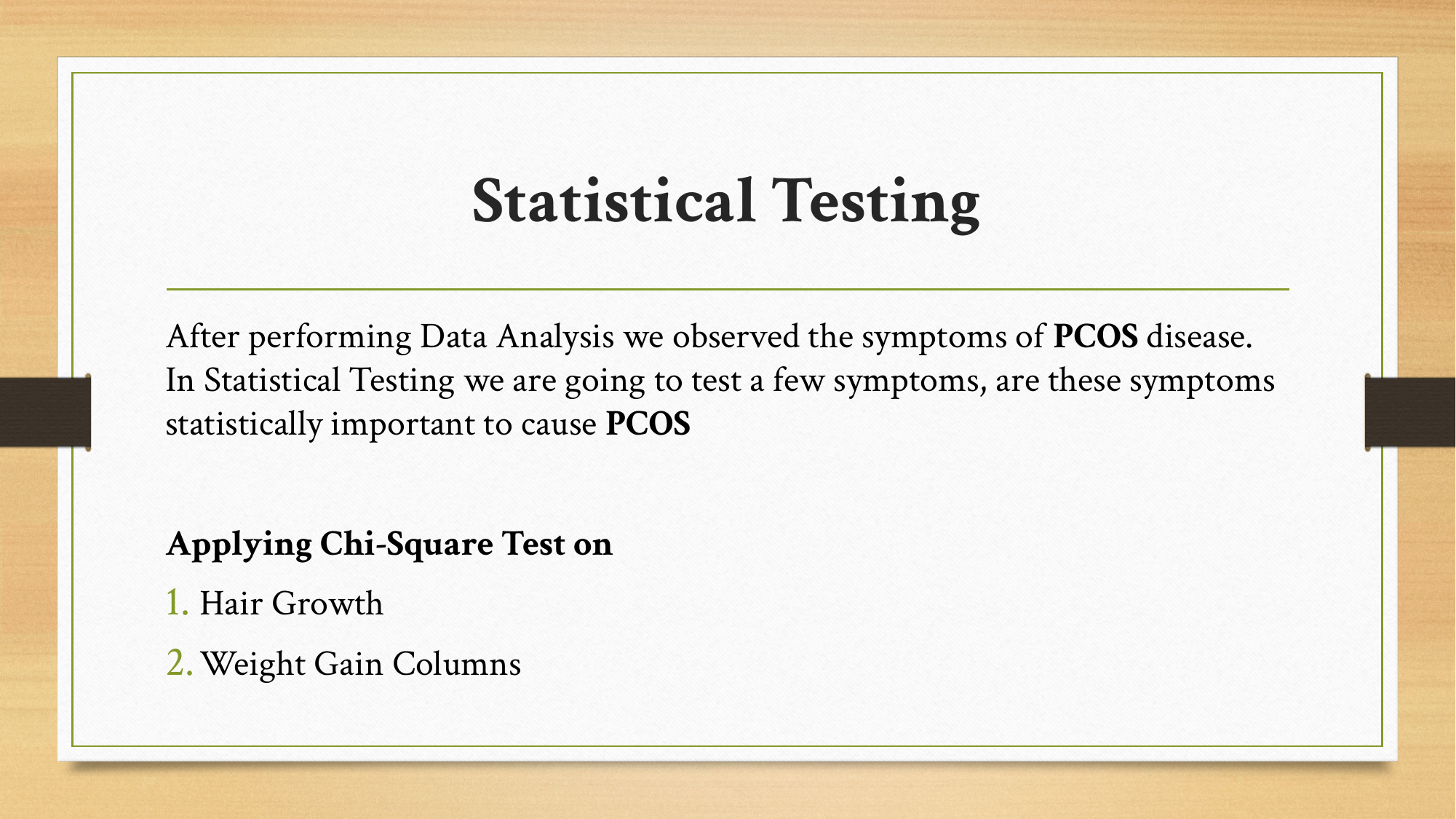

# Statistical Testing
After performing Data Analysis we observed the symptoms of PCOS disease. In Statistical Testing we are going to test a few symptoms, are these symptoms statistically important to cause PCOS

Applying Chi-Square Test on
Hair Growth
Weight Gain Columns